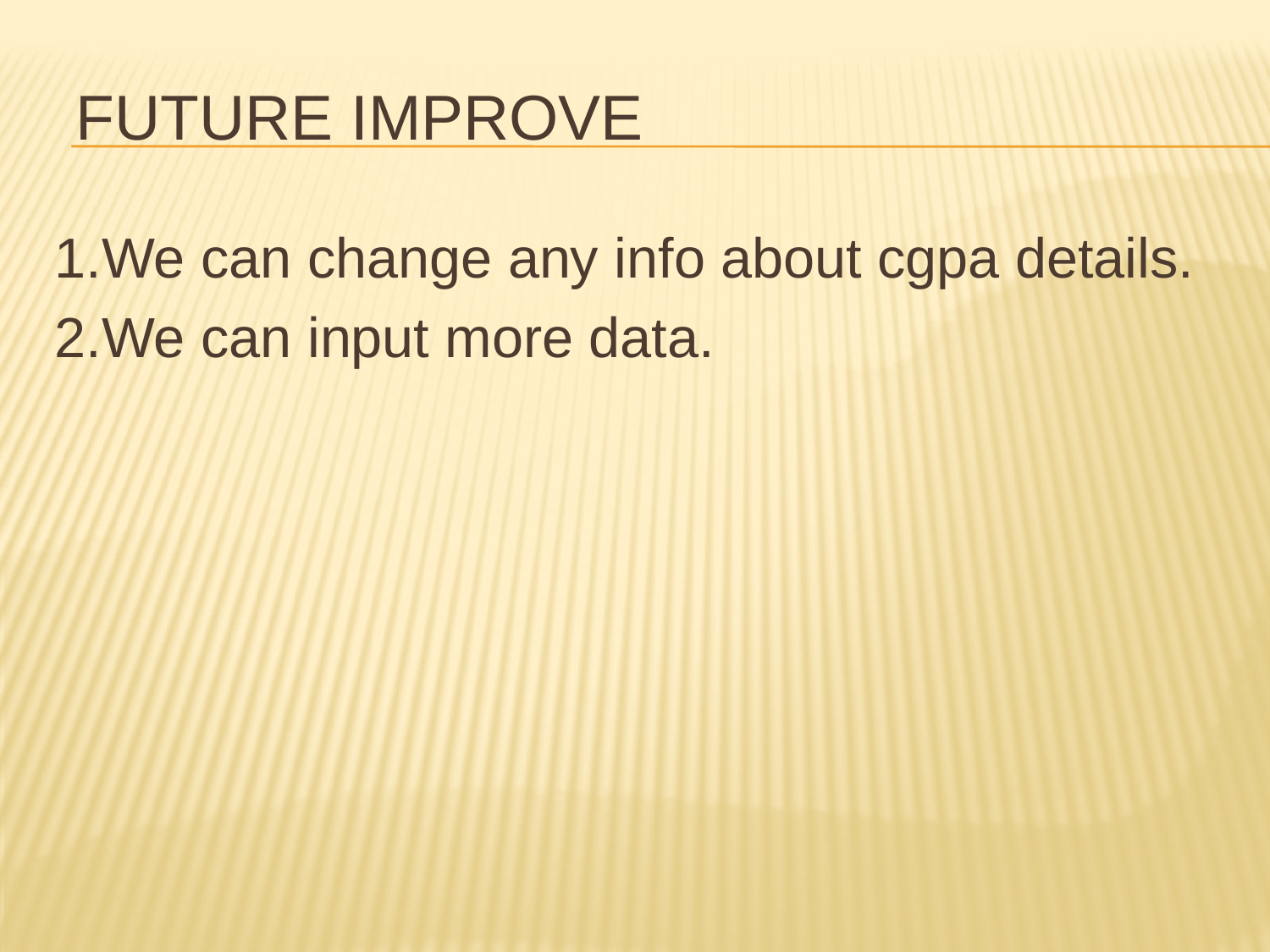

# Future Improve
1.We can change any info about cgpa details.
2.We can input more data.